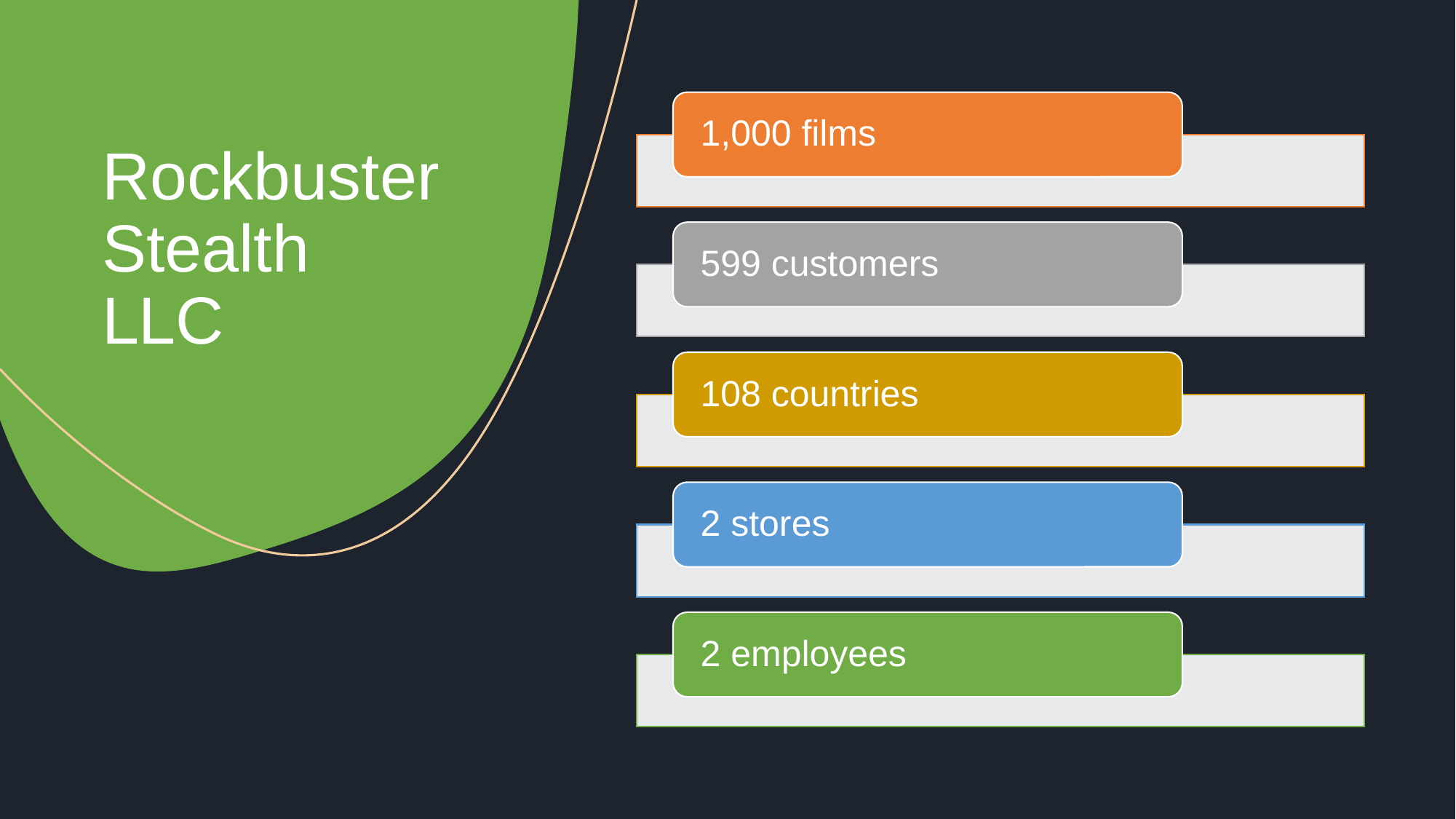

# Rockbuster Stealth LLC
1,000 films
599 customers
108 countries
2 stores
2 employees